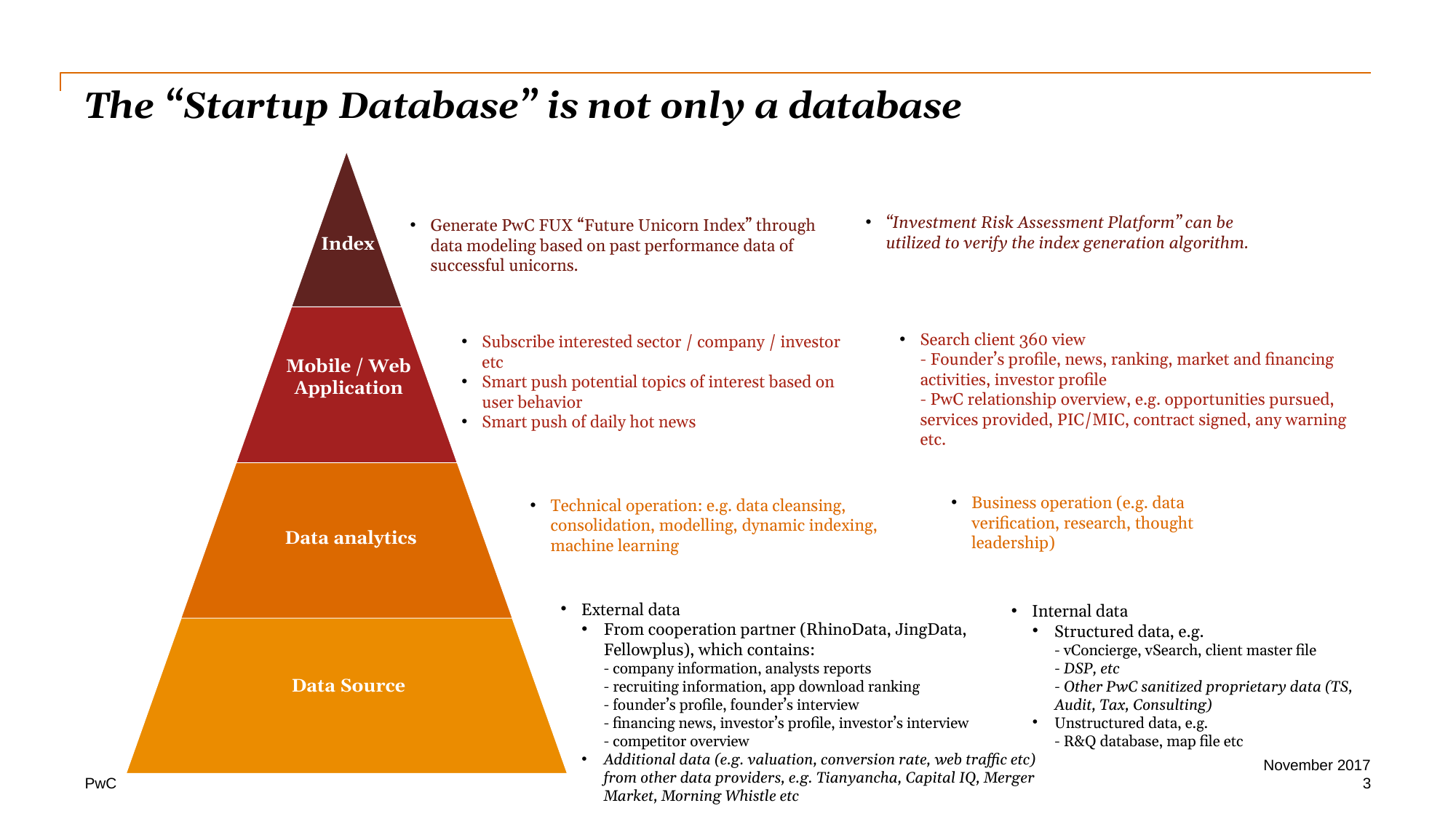

# The “Startup Database” is not only a database

Index
Mobile / Web
Application
Data analytics
Data Source
“Investment Risk Assessment Platform” can be utilized to verify the index generation algorithm.
Generate PwC FUX “Future Unicorn Index” through data modeling based on past performance data of successful unicorns.
Search client 360 view
- Founder’s profile, news, ranking, market and financing activities, investor profile
- PwC relationship overview, e.g. opportunities pursued, services provided, PIC/MIC, contract signed, any warning etc.
Subscribe interested sector / company / investor etc
Smart push potential topics of interest based on user behavior
Smart push of daily hot news
Business operation (e.g. data verification, research, thought leadership)
Technical operation: e.g. data cleansing, consolidation, modelling, dynamic indexing, machine learning
External data
From cooperation partner (RhinoData, JingData, Fellowplus), which contains:
- company information, analysts reports
- recruiting information, app download ranking
- founder’s profile, founder’s interview
- financing news, investor’s profile, investor’s interview
- competitor overview
Additional data (e.g. valuation, conversion rate, web traffic etc) from other data providers, e.g. Tianyancha, Capital IQ, Merger Market, Morning Whistle etc
Internal data
Structured data, e.g.
- vConcierge, vSearch, client master file
- DSP, etc
- Other PwC sanitized proprietary data (TS, Audit, Tax, Consulting)
Unstructured data, e.g.
- R&Q database, map file etc
November 2017
3